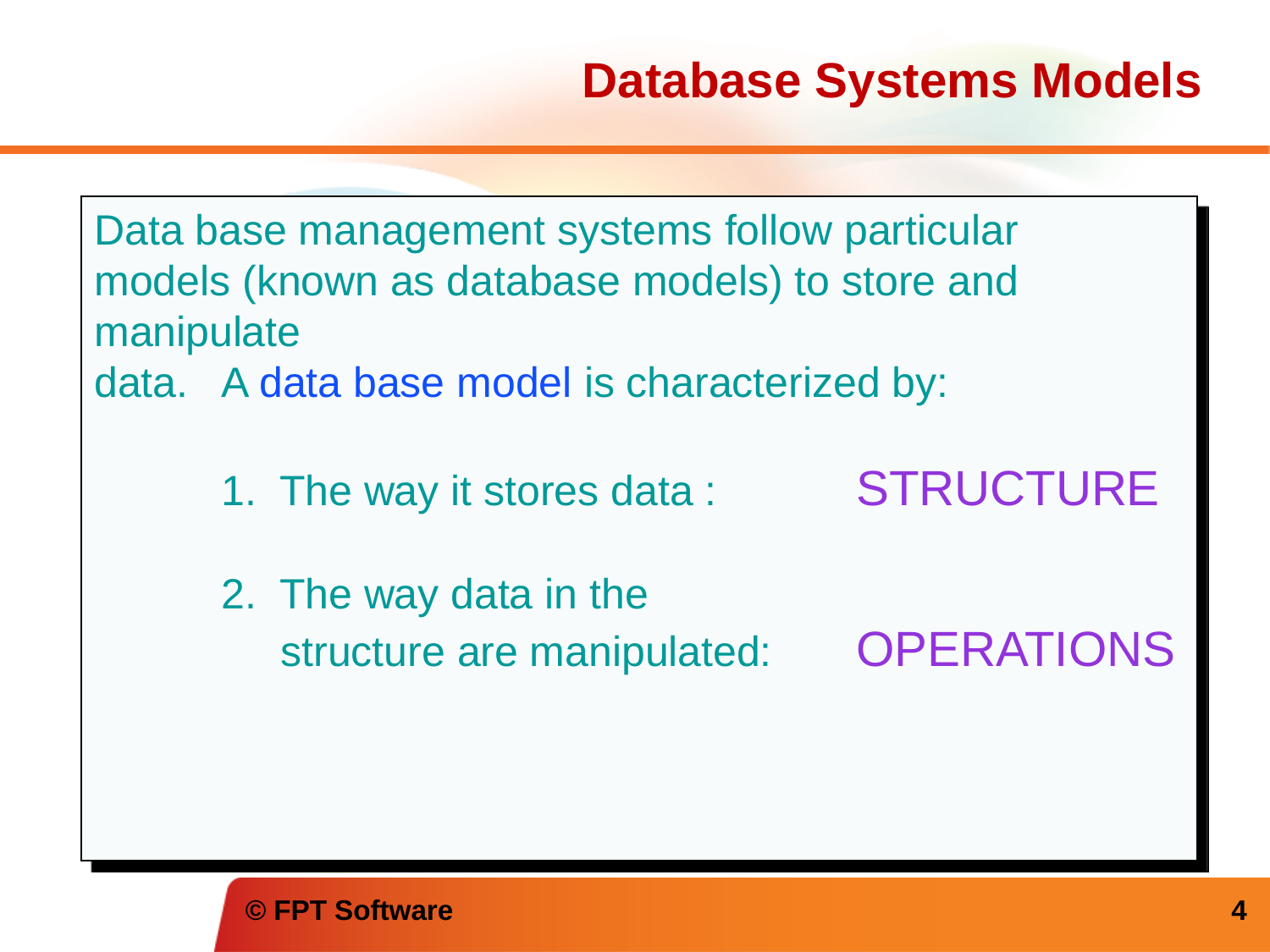

Database Systems Models
Data base management systems follow particular
models (known as database models) to store and manipulate
data.   A data base model is characterized by:

	1.  The way it stores data :		STRUCTURE

	2.  The way data in the
	     structure are manipulated: 	OPERATIONS